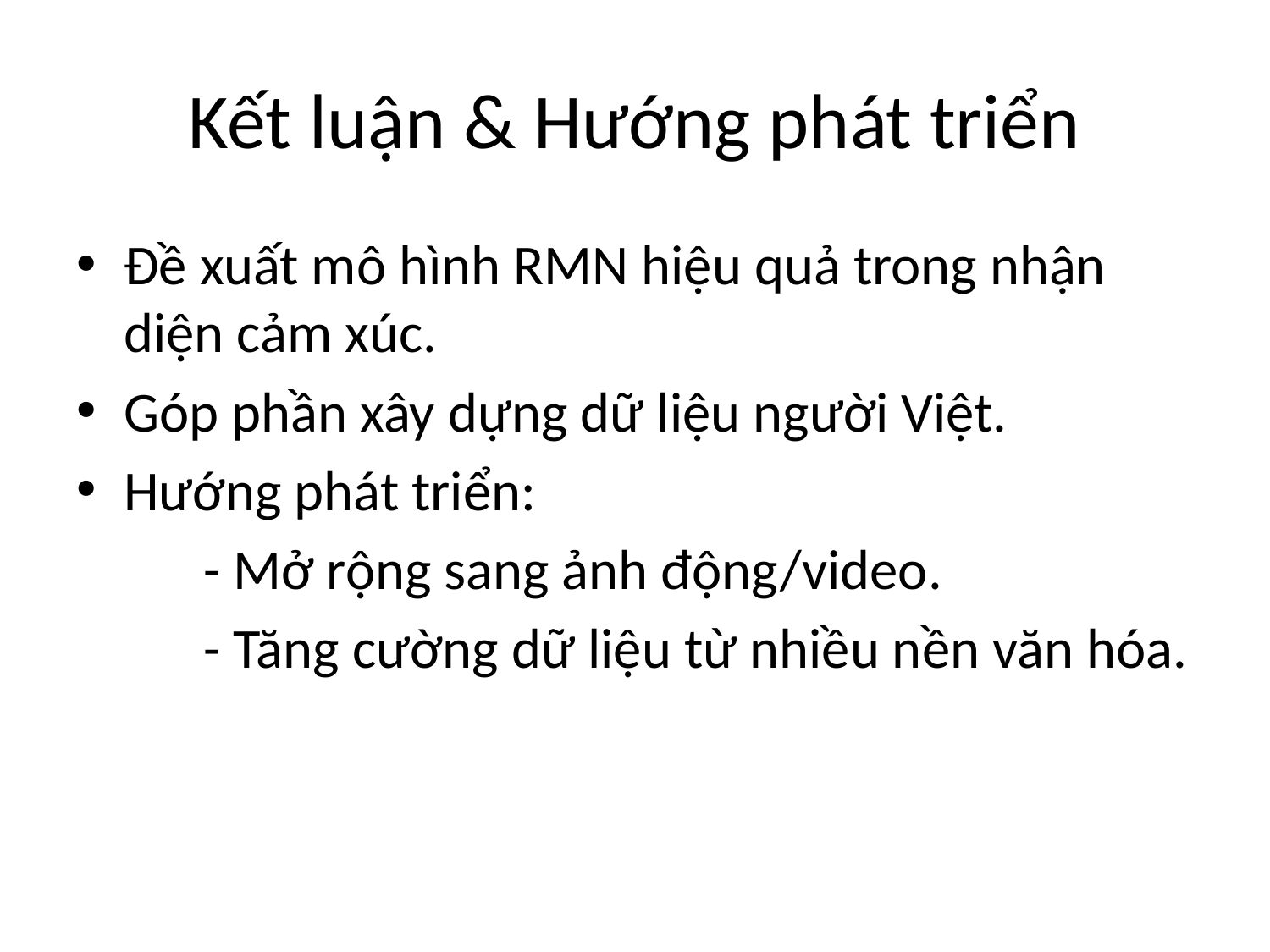

# Kết luận & Hướng phát triển
Đề xuất mô hình RMN hiệu quả trong nhận diện cảm xúc.
Góp phần xây dựng dữ liệu người Việt.
Hướng phát triển:
	- Mở rộng sang ảnh động/video.
	- Tăng cường dữ liệu từ nhiều nền văn hóa.